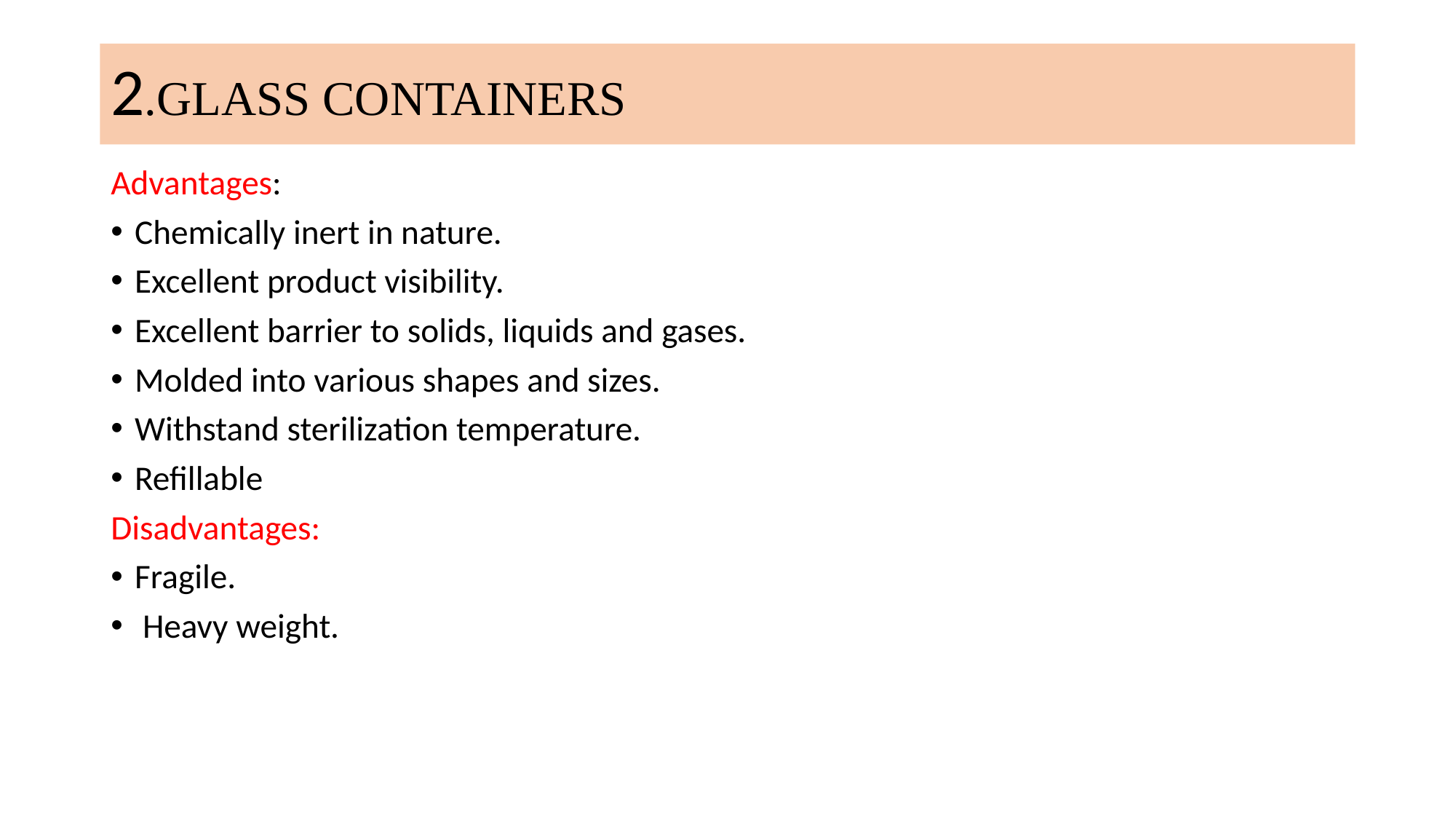

# 2.GLASS CONTAINERS
Advantages:
Chemically inert in nature.
Excellent product visibility.
Excellent barrier to solids, liquids and gases.
Molded into various shapes and sizes.
Withstand sterilization temperature.
Refillable
Disadvantages:
Fragile.
 Heavy weight.